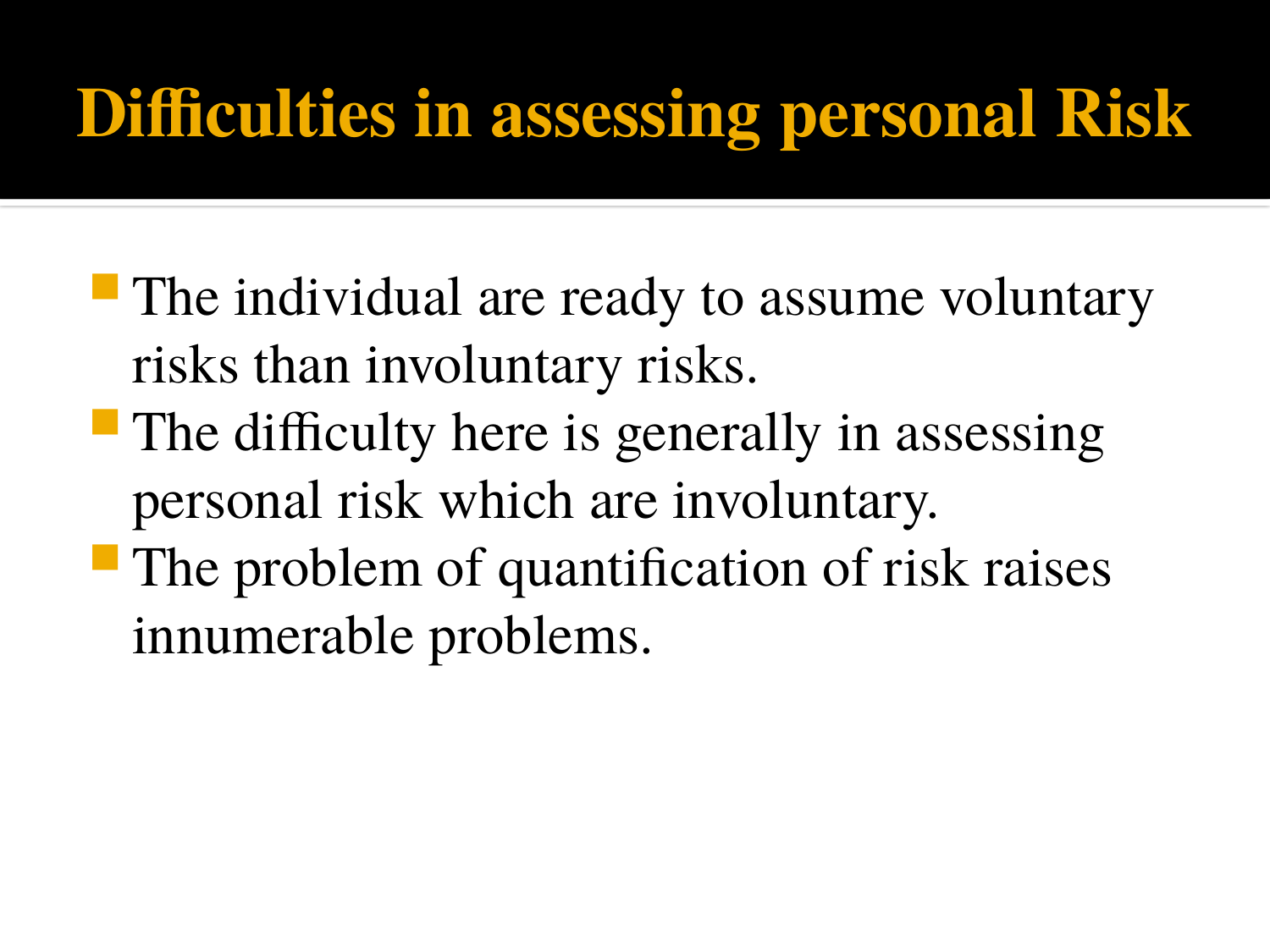

# Difficulties in assessing personal Risk
The individual are ready to assume voluntary risks than involuntary risks.
The difficulty here is generally in assessing personal risk which are involuntary.
The problem of quantification of risk raises innumerable problems.